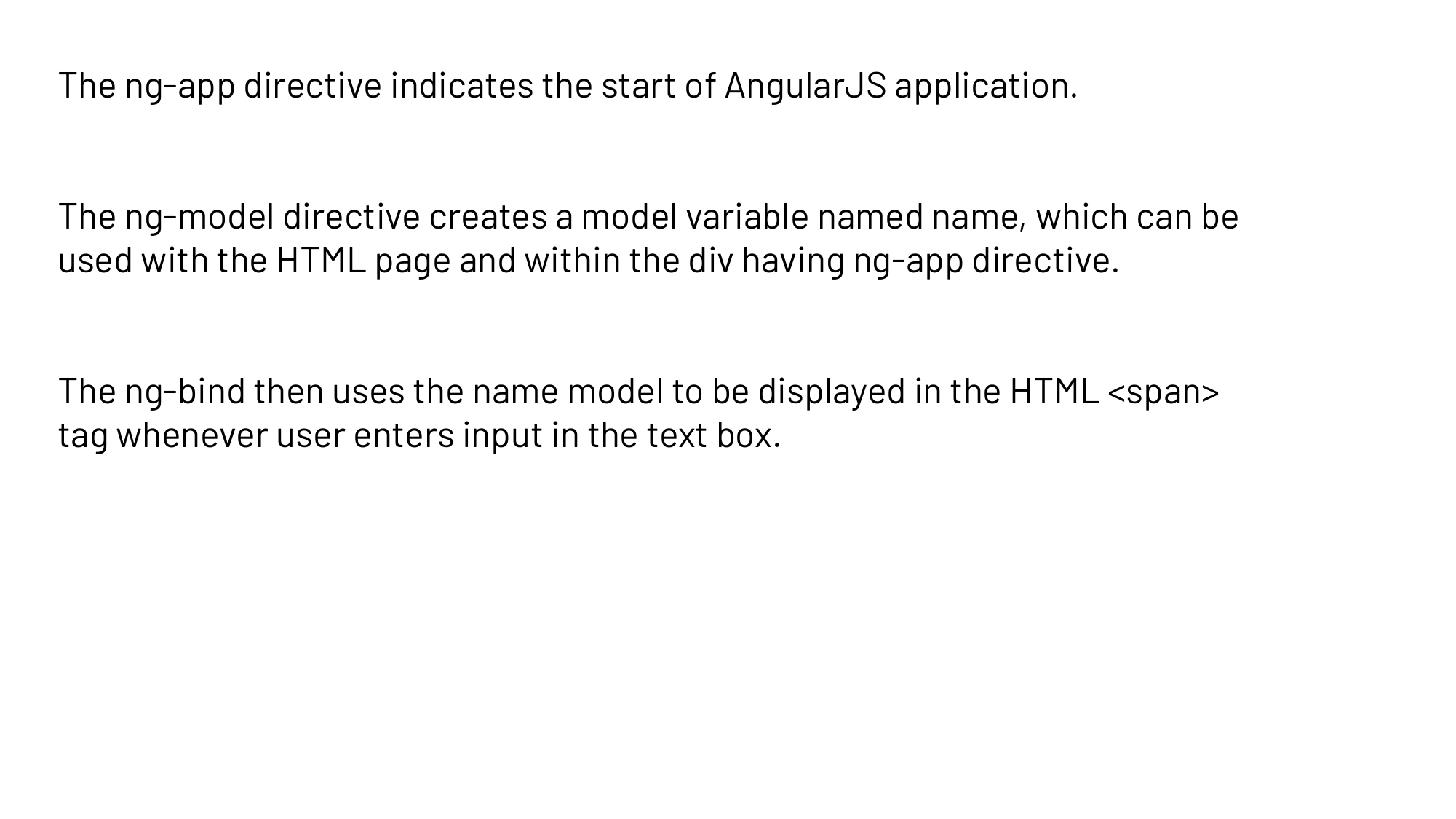

The ng-app directive indicates the start of AngularJS application.

The ng-model directive creates a model variable named name, which can be
used with the HTML page and within the div having ng-app directive.

The ng-bind then uses the name model to be displayed in the HTML <span>
tag whenever user enters input in the text box.